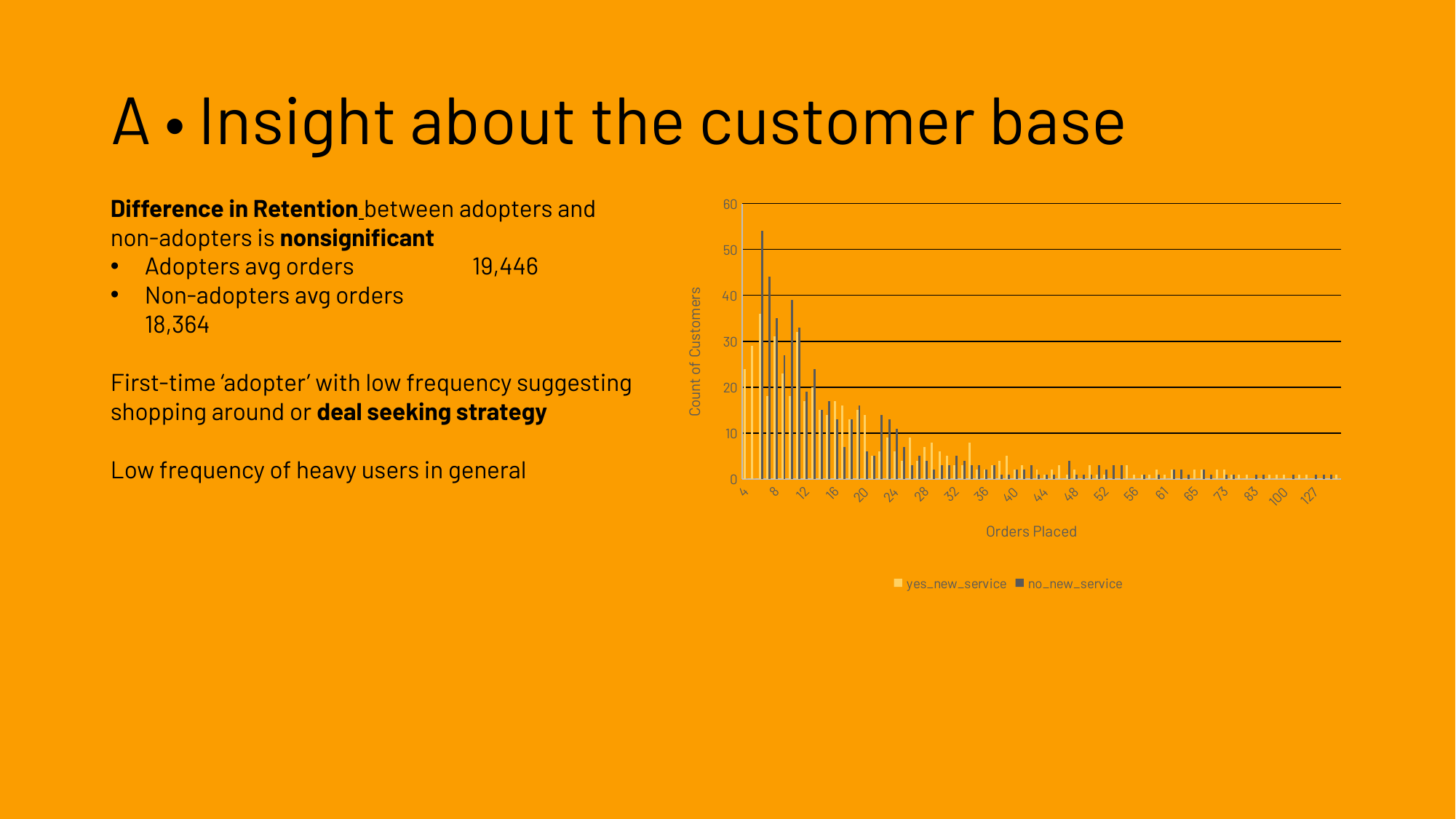

A

B

C

# A • Insight about the customer base
Difference in Retention between adopters and non-adopters is nonsignificant
Adopters avg orders 		19,446
Non-adopters avg orders		18,364

First-time ‘adopter’ with low frequency suggesting shopping around or deal seeking strategy

Low frequency of heavy users in general

### Chart

| Category | yes_new_service | no_new_service |
|---|---|---|
| 4 | 24.0 | 0.0 |
| 5 | 29.0 | 0.0 |
| 6 | 36.0 | 54.0 |
| 7 | 18.0 | 44.0 |
| 8 | 31.0 | 35.0 |
| 9 | 23.0 | 27.0 |
| 10 | 18.0 | 39.0 |
| 11 | 32.0 | 33.0 |
| 12 | 17.0 | 19.0 |
| 13 | 20.0 | 24.0 |
| 14 | 15.0 | 15.0 |
| 15 | 14.0 | 17.0 |
| 16 | 17.0 | 13.0 |
| 17 | 16.0 | 7.0 |
| 18 | 13.0 | 13.0 |
| 19 | 15.0 | 16.0 |
| 20 | 14.0 | 6.0 |
| 21 | 5.0 | 5.0 |
| 22 | 6.0 | 14.0 |
| 23 | 9.0 | 13.0 |
| 24 | 6.0 | 11.0 |
| 25 | 4.0 | 7.0 |
| 26 | 9.0 | 3.0 |
| 27 | 4.0 | 5.0 |
| 28 | 7.0 | 4.0 |
| 29 | 8.0 | 2.0 |
| 30 | 6.0 | 3.0 |
| 31 | 5.0 | 3.0 |
| 32 | 3.0 | 5.0 |
| 33 | 3.0 | 4.0 |
| 34 | 8.0 | 3.0 |
| 35 | 2.0 | 3.0 |
| 36 | 2.0 | 2.0 |
| 37 | 3.0 | 3.0 |
| 38 | 4.0 | 1.0 |
| 39 | 5.0 | 1.0 |
| 40 | 2.0 | 2.0 |
| 41 | 3.0 | 2.0 |
| 42 | 0.0 | 3.0 |
| 43 | 2.0 | 1.0 |
| 44 | 1.0 | 1.0 |
| 45 | 2.0 | 1.0 |
| 46 | 3.0 | 0.0 |
| 47 | 1.0 | 4.0 |
| 48 | 2.0 | 1.0 |
| 49 | 0.0 | 1.0 |
| 50 | 3.0 | 1.0 |
| 51 | 1.0 | 3.0 |
| 52 | 1.0 | 2.0 |
| 53 | 0.0 | 3.0 |
| 54 | 0.0 | 3.0 |
| 55 | 3.0 | 0.0 |
| 56 | 1.0 | 0.0 |
| 57 | 1.0 | 1.0 |
| 58 | 1.0 | 0.0 |
| 60 | 2.0 | 1.0 |
| 61 | 1.0 | 0.0 |
| 62 | 2.0 | 2.0 |
| 63 | 0.0 | 2.0 |
| 64 | 0.0 | 1.0 |
| 65 | 2.0 | 0.0 |
| 69 | 2.0 | 2.0 |
| 71 | 0.0 | 1.0 |
| 72 | 2.0 | 0.0 |
| 73 | 2.0 | 1.0 |
| 75 | 1.0 | 1.0 |
| 79 | 1.0 | 0.0 |
| 80 | 1.0 | 0.0 |
| 83 | 0.0 | 1.0 |
| 84 | 0.0 | 1.0 |
| 93 | 1.0 | 0.0 |
| 99 | 1.0 | 0.0 |
| 100 | 1.0 | 0.0 |
| 104 | 0.0 | 1.0 |
| 108 | 1.0 | 0.0 |
| 114 | 1.0 | 0.0 |
| 127 | 0.0 | 1.0 |
| 135 | 0.0 | 1.0 |
| 154 | 0.0 | 1.0 |
| 162 | 1.0 | 0.0 |